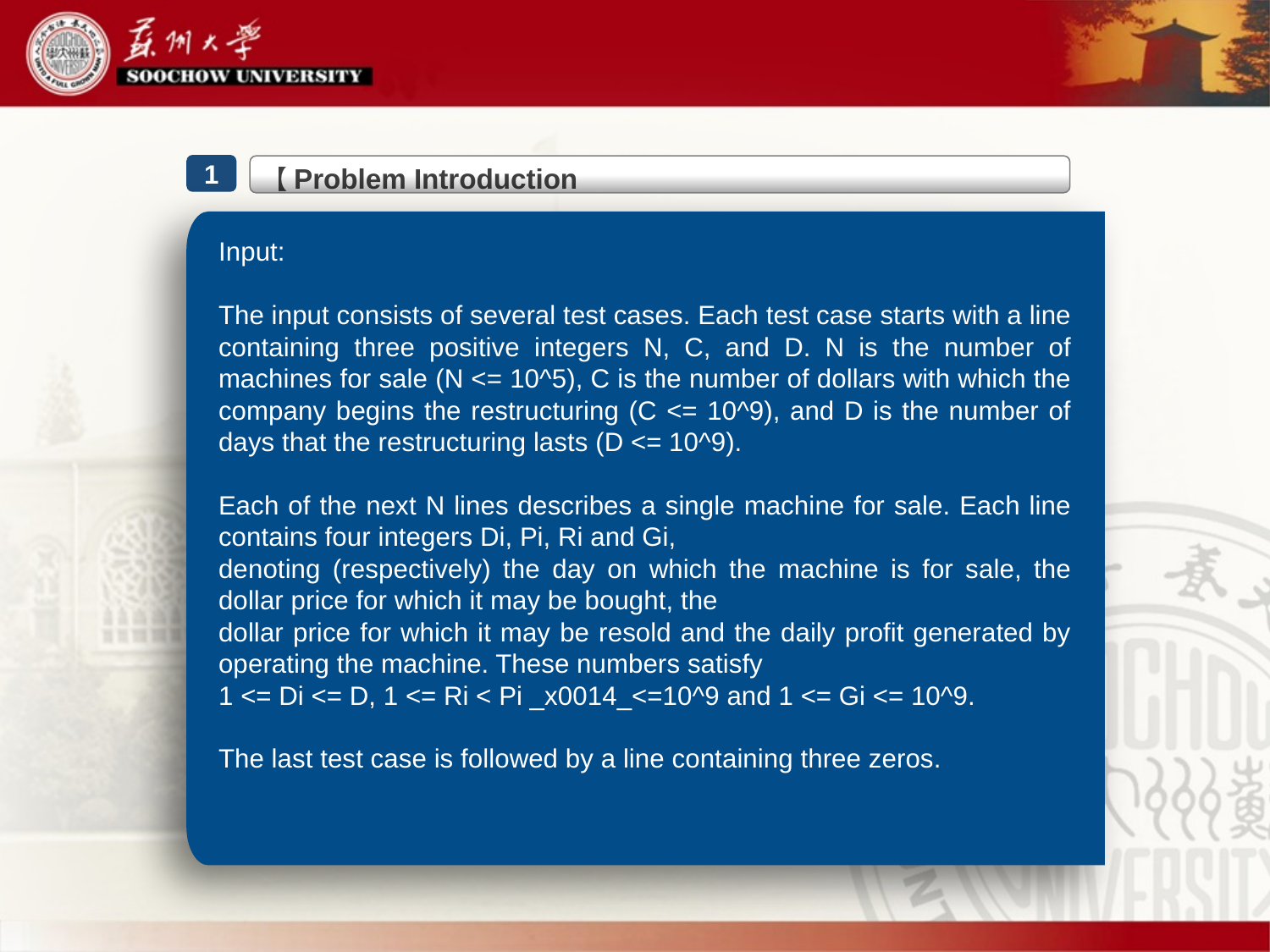

1
 【Problem Introduction

Input:

The input consists of several test cases. Each test case starts with a line containing three positive integers N, C, and D. N is the number of machines for sale (N <= 10^5), C is the number of dollars with which the company begins the restructuring (C <= 10^9), and D is the number of days that the restructuring lasts (D <= 10^9).

Each of the next N lines describes a single machine for sale. Each line contains four integers Di, Pi, Ri and Gi,
denoting (respectively) the day on which the machine is for sale, the dollar price for which it may be bought, the
dollar price for which it may be resold and the daily profit generated by operating the machine. These numbers satisfy
1 <= Di <= D, 1 <= Ri < Pi _x0014_<=10^9 and 1 <= Gi <= 10^9.

The last test case is followed by a line containing three zeros.